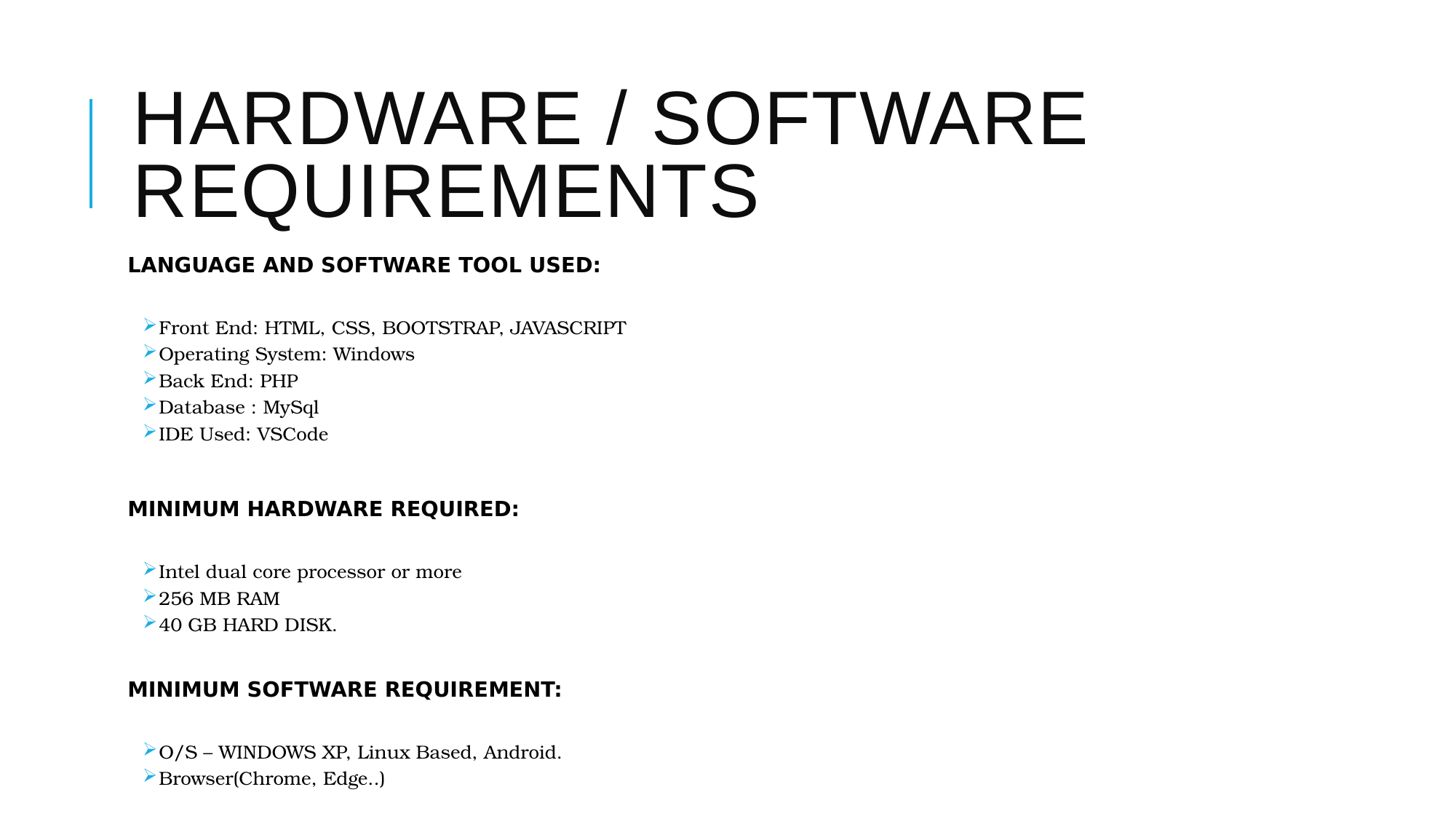

# Hardware / software requirements
LANGUAGE AND SOFTWARE TOOL USED:

Front End: HTML, CSS, BOOTSTRAP, JAVASCRIPT
Operating System: Windows
Back End: PHP
Database : MySql
IDE Used: VSCode

MINIMUM HARDWARE REQUIRED:

Intel dual core processor or more
256 MB RAM
40 GB HARD DISK.

MINIMUM SOFTWARE REQUIREMENT:

O/S – WINDOWS XP, Linux Based, Android.
Browser(Chrome, Edge..)